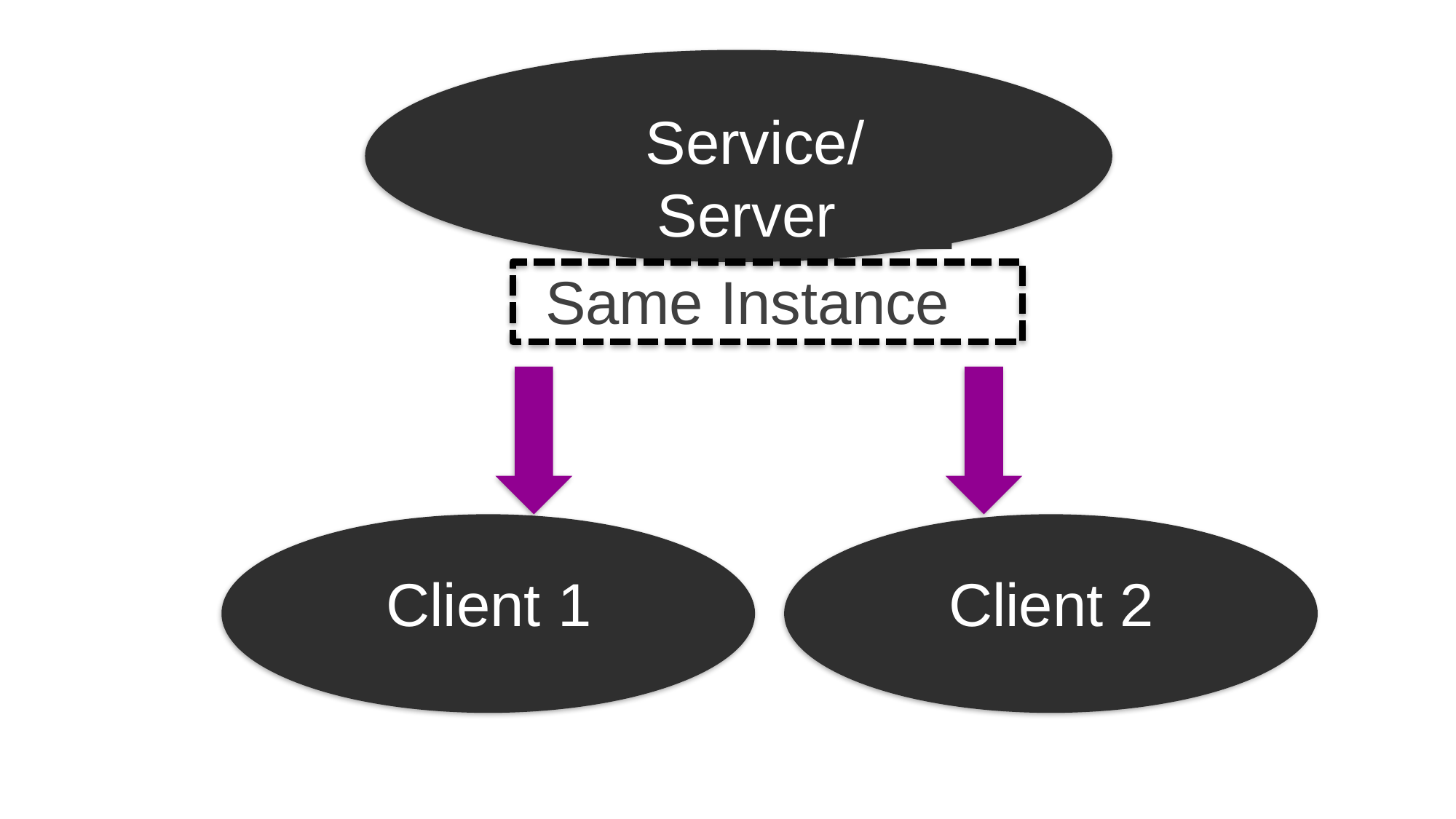

Service/Server

Same Instance

Client 1
Client 2